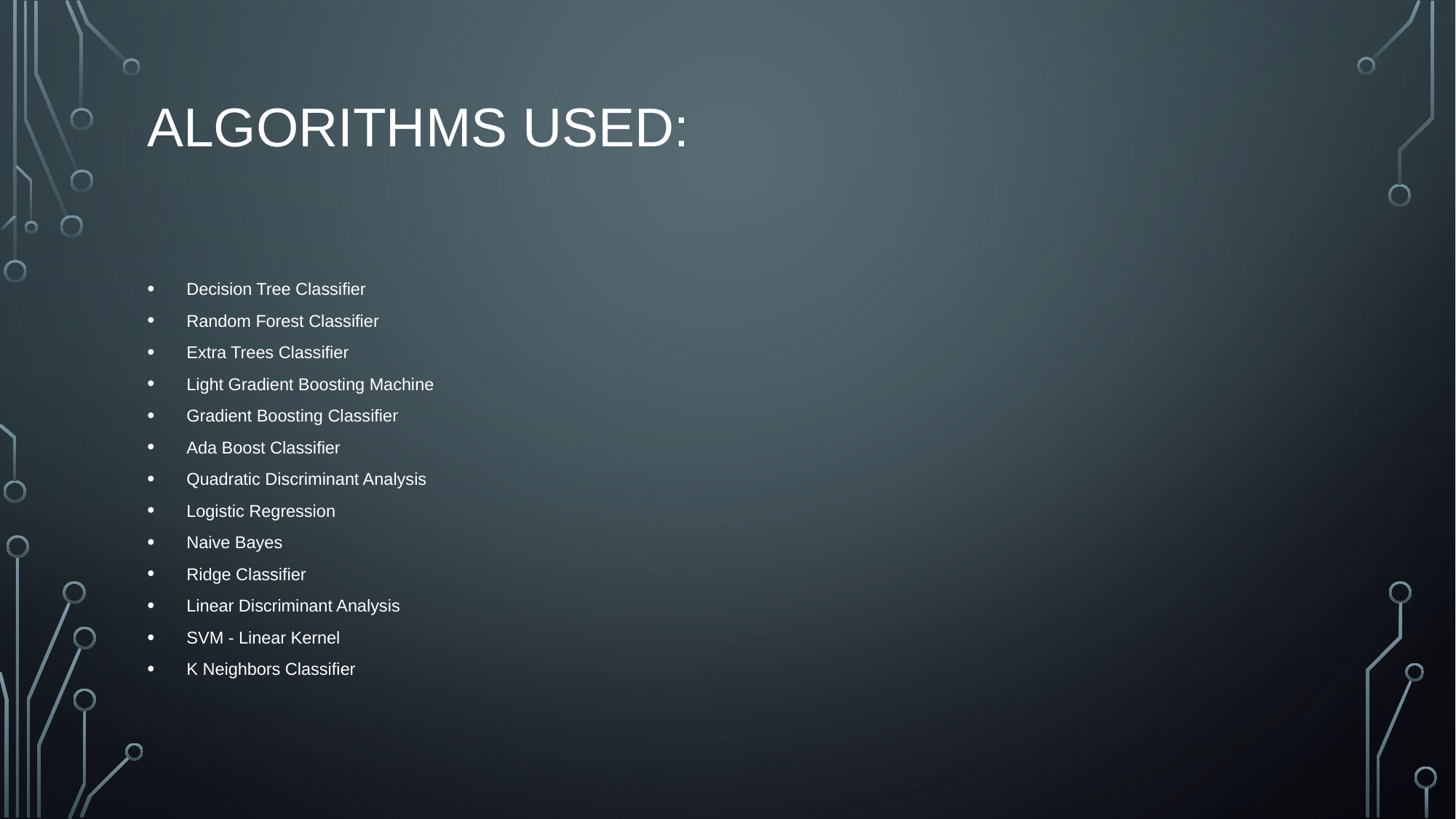

# Algorithms used:
Decision Tree Classifier
Random Forest Classifier
Extra Trees Classifier
Light Gradient Boosting Machine
Gradient Boosting Classifier
Ada Boost Classifier
Quadratic Discriminant Analysis
Logistic Regression
Naive Bayes
Ridge Classifier
Linear Discriminant Analysis
SVM - Linear Kernel
K Neighbors Classifier